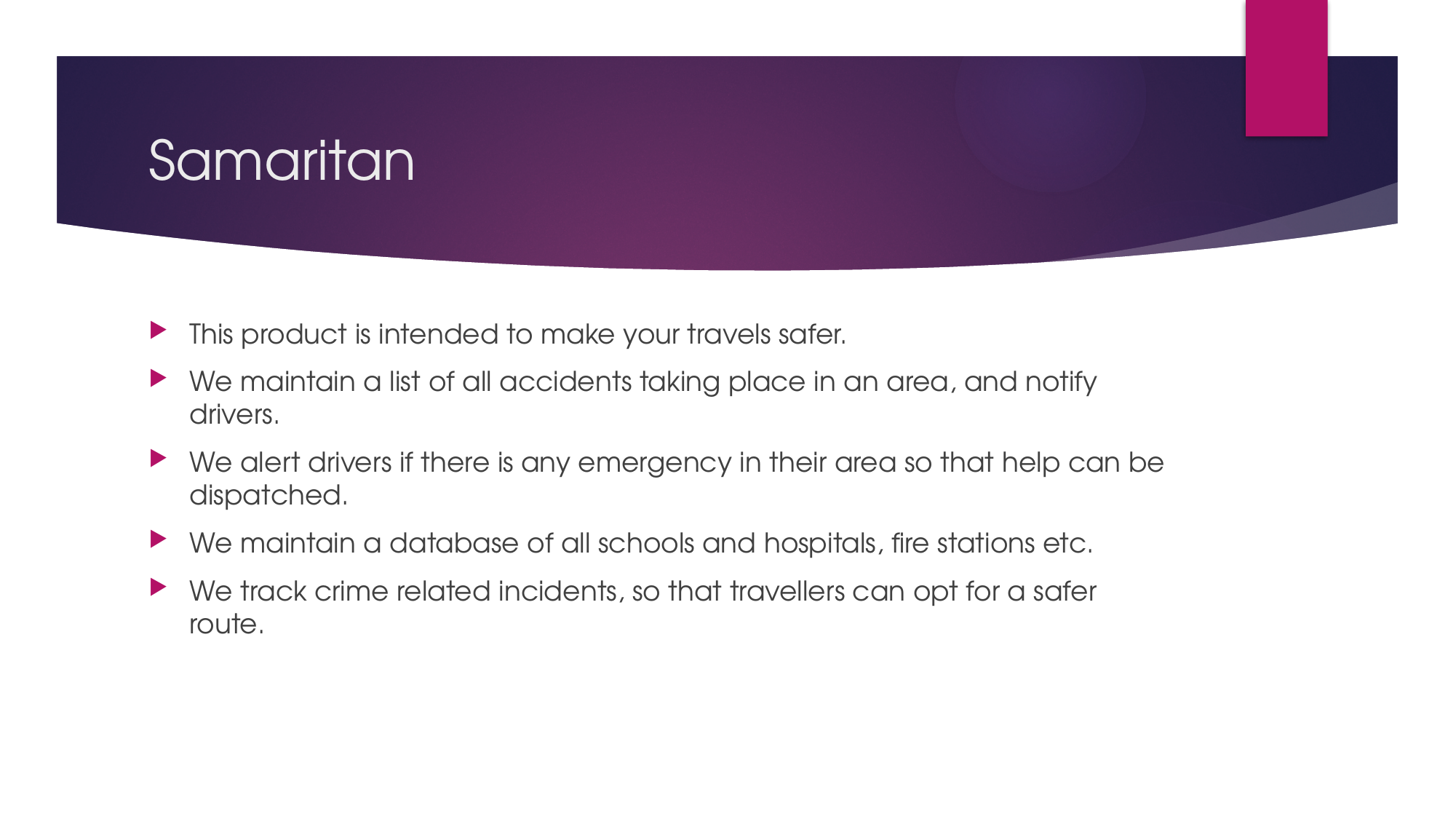

# Samaritan
This product is intended to make your travels safer.
We maintain a list of all accidents taking place in an area, and notify drivers.
We alert drivers if there is any emergency in their area so that help can be dispatched.
We maintain a database of all schools and hospitals, fire stations etc.
We track crime related incidents, so that travellers can opt for a safer route.